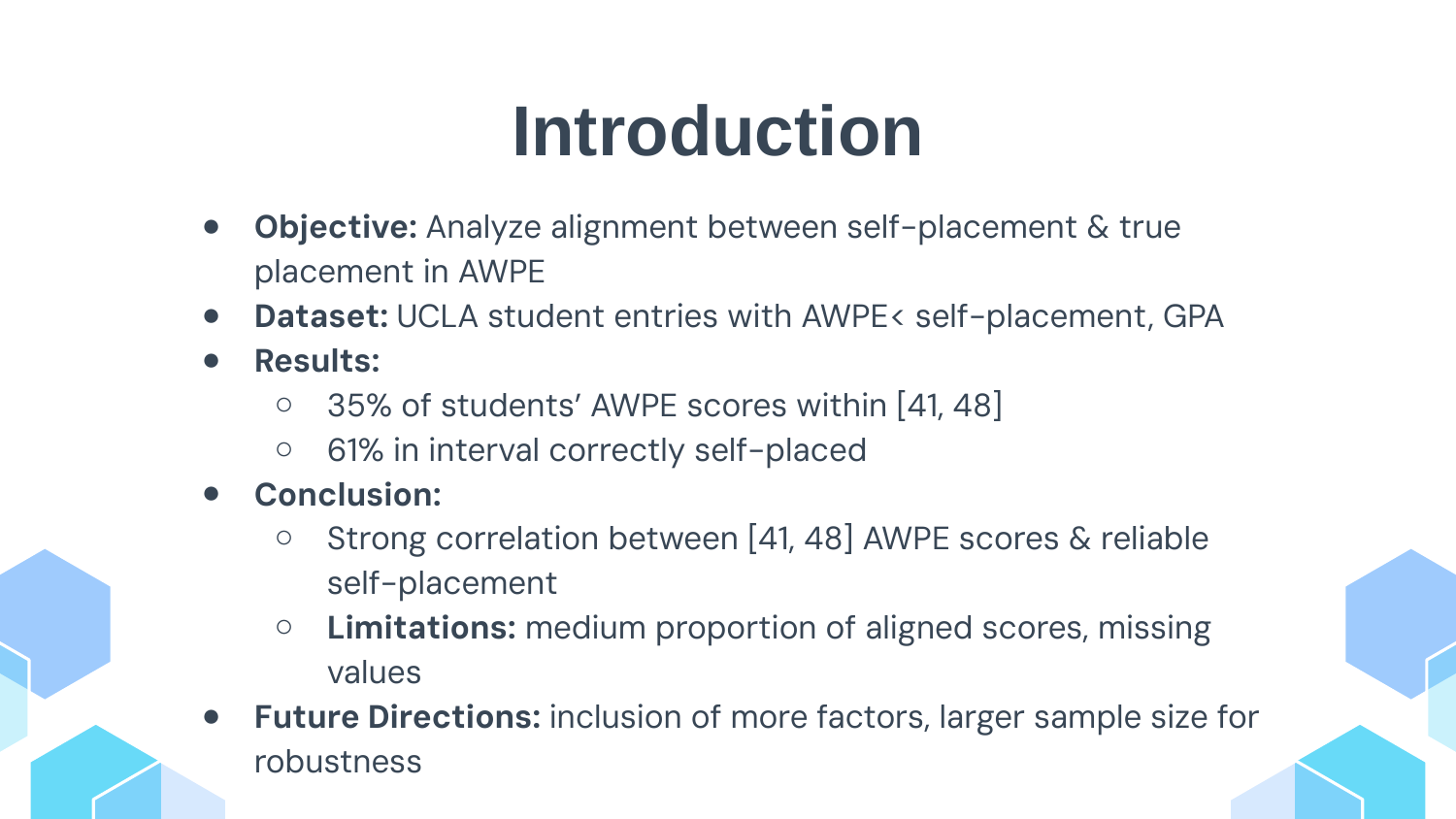

# Introduction
Objective: Analyze alignment between self-placement & true placement in AWPE
Dataset: UCLA student entries with AWPE< self-placement, GPA
Results:
35% of students’ AWPE scores within [41, 48]
61% in interval correctly self-placed
Conclusion:
Strong correlation between [41, 48] AWPE scores & reliable self-placement
Limitations: medium proportion of aligned scores, missing values
Future Directions: inclusion of more factors, larger sample size for robustness